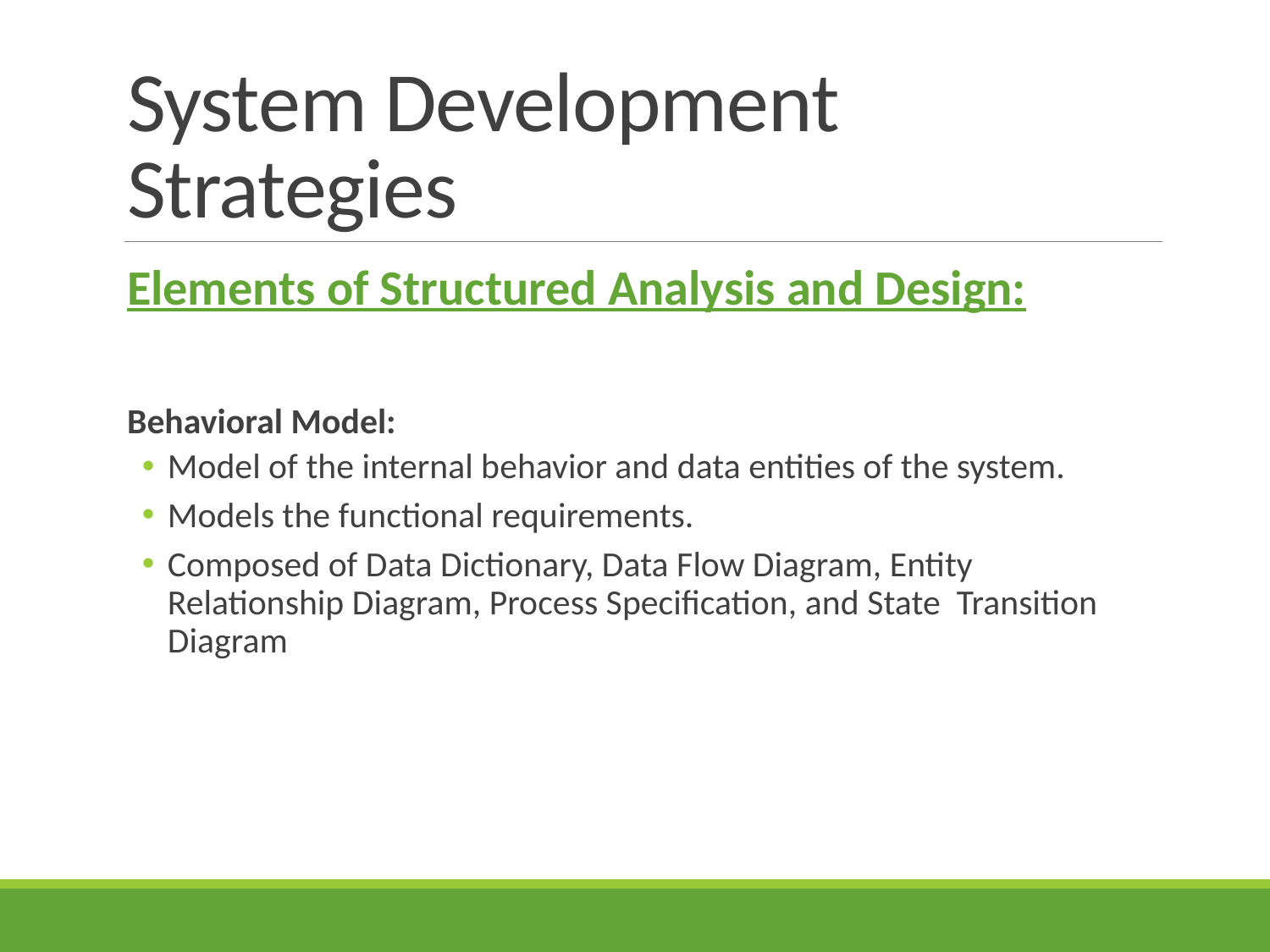

# System Development Strategies
Elements of Structured Analysis and Design:

Behavioral Model:
Model of the internal behavior and data entities of the system.
Models the functional requirements.
Composed of Data Dictionary, Data Flow Diagram, Entity  Relationship Diagram, Process Specification, and State  Transition Diagram